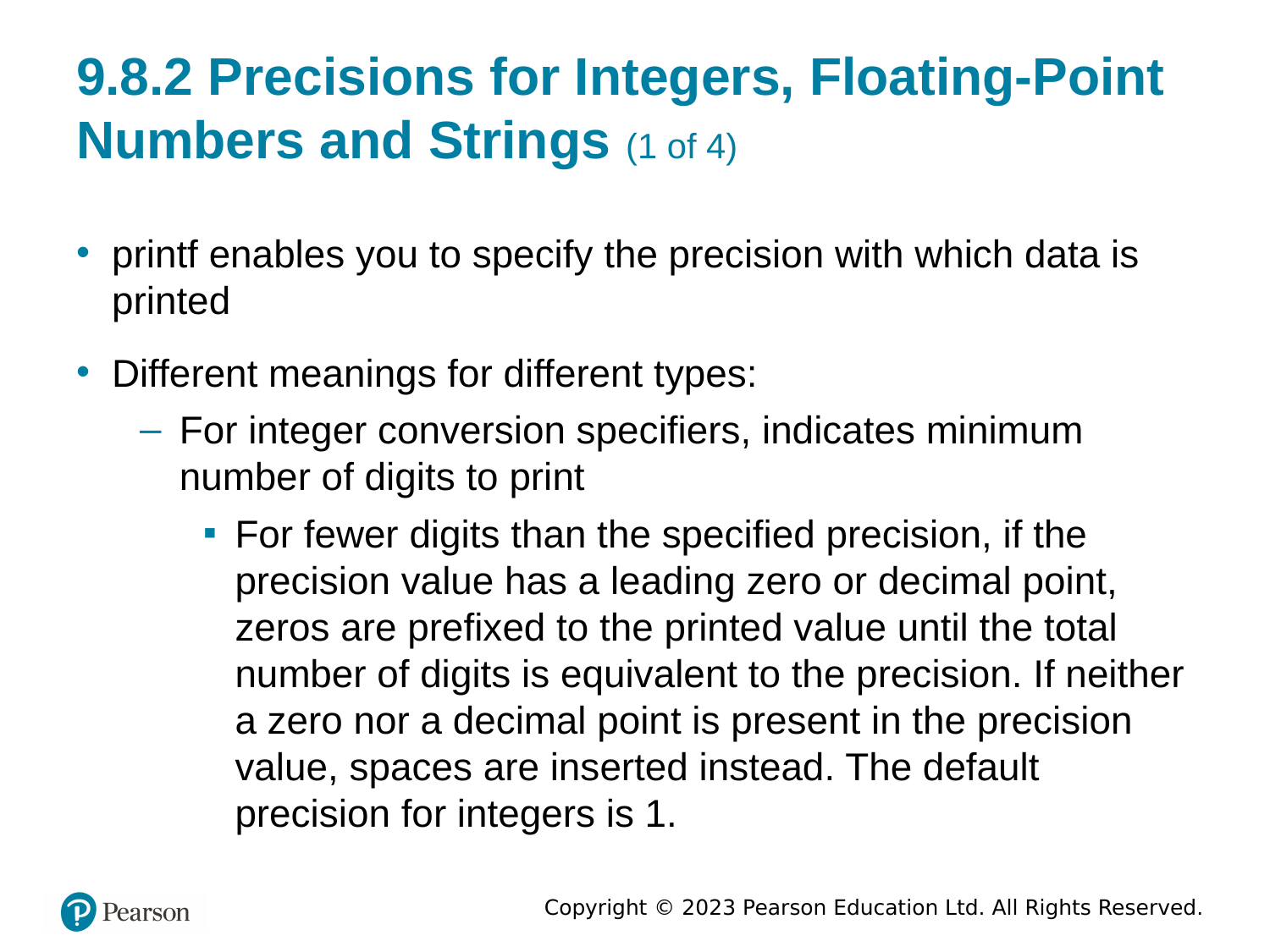

# 9.8.2 Precisions for Integers, Floating-Point Numbers and Strings (1 of 4)
printf enables you to specify the precision with which data is printed
Different meanings for different types:
For integer conversion specifiers, indicates minimum number of digits to print
For fewer digits than the specified precision, if the precision value has a leading zero or decimal point, zeros are prefixed to the printed value until the total number of digits is equivalent to the precision. If neither a zero nor a decimal point is present in the precision value, spaces are inserted instead. The default precision for integers is 1.